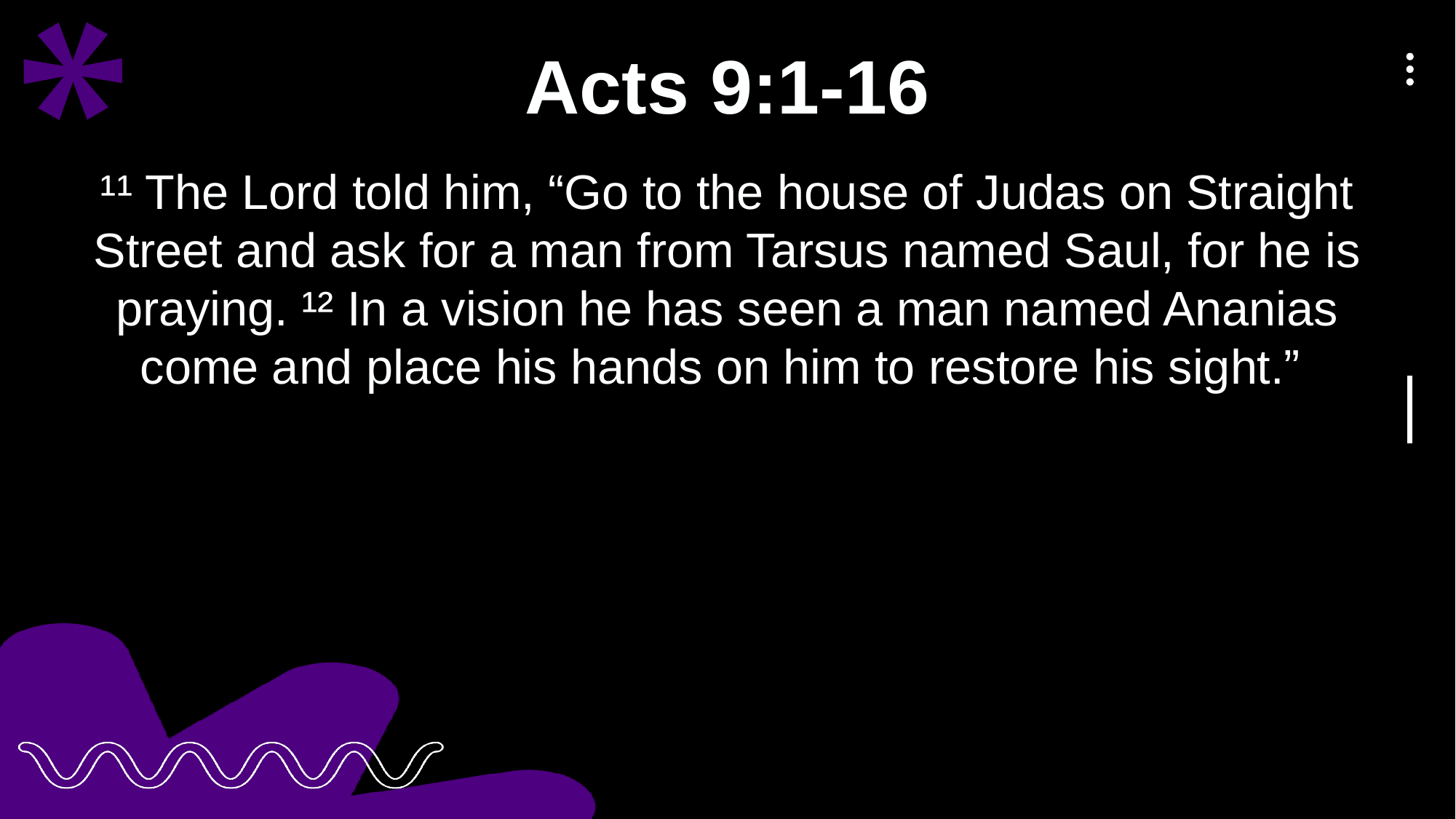

Acts 9:1-16
¹¹ The Lord told him, “Go to the house of Judas on Straight Street and ask for a man from Tarsus named Saul, for he is praying. ¹² In a vision he has seen a man named Ananias come and place his hands on him to restore his sight.”